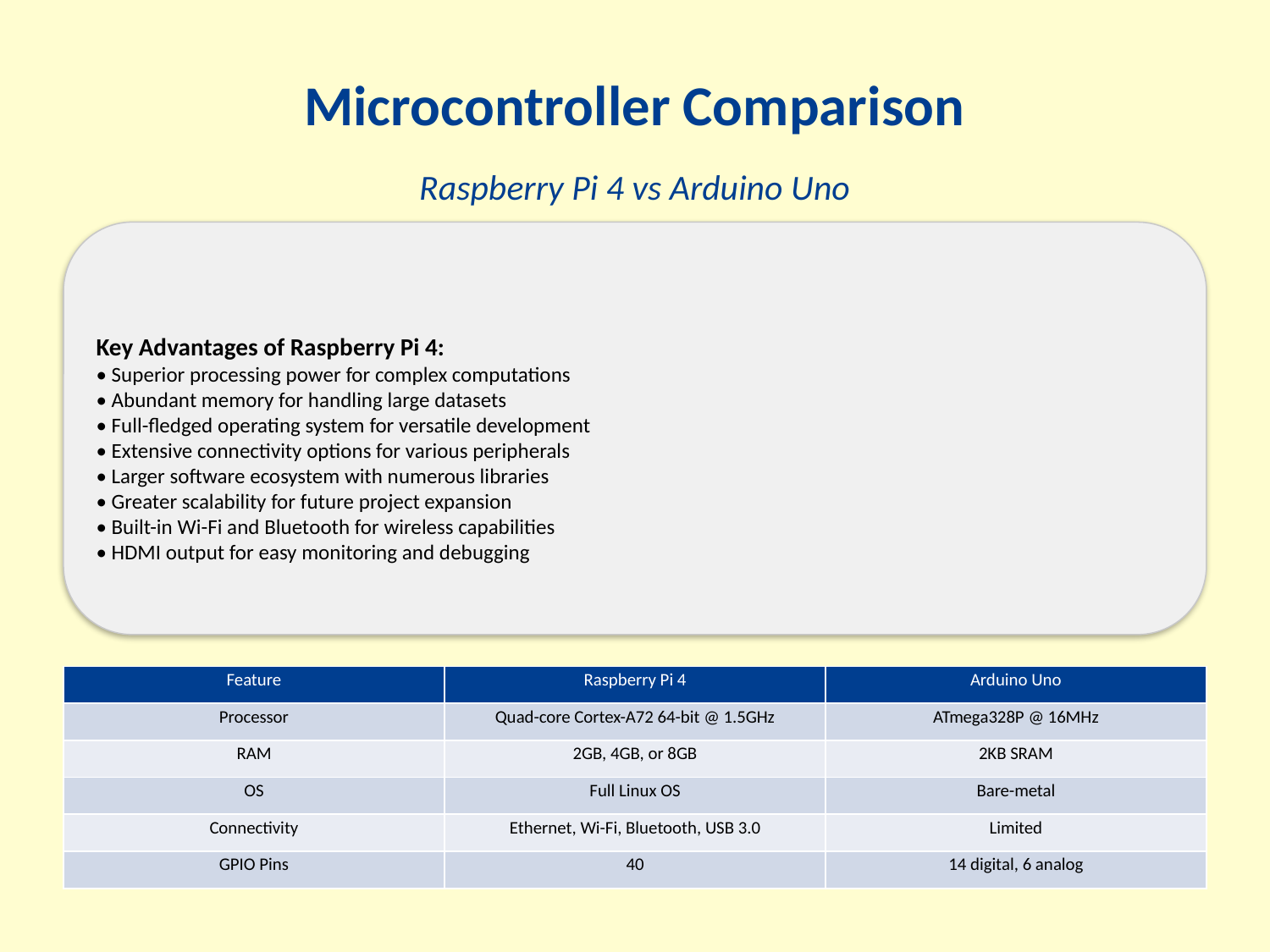

Microcontroller Comparison
Raspberry Pi 4 vs Arduino Uno

Key Advantages of Raspberry Pi 4:
• Superior processing power for complex computations
• Abundant memory for handling large datasets
• Full-fledged operating system for versatile development
• Extensive connectivity options for various peripherals
• Larger software ecosystem with numerous libraries
• Greater scalability for future project expansion
• Built-in Wi-Fi and Bluetooth for wireless capabilities
• HDMI output for easy monitoring and debugging
| Feature | Raspberry Pi 4 | Arduino Uno |
| --- | --- | --- |
| Processor | Quad-core Cortex-A72 64-bit @ 1.5GHz | ATmega328P @ 16MHz |
| RAM | 2GB, 4GB, or 8GB | 2KB SRAM |
| OS | Full Linux OS | Bare-metal |
| Connectivity | Ethernet, Wi-Fi, Bluetooth, USB 3.0 | Limited |
| GPIO Pins | 40 | 14 digital, 6 analog |